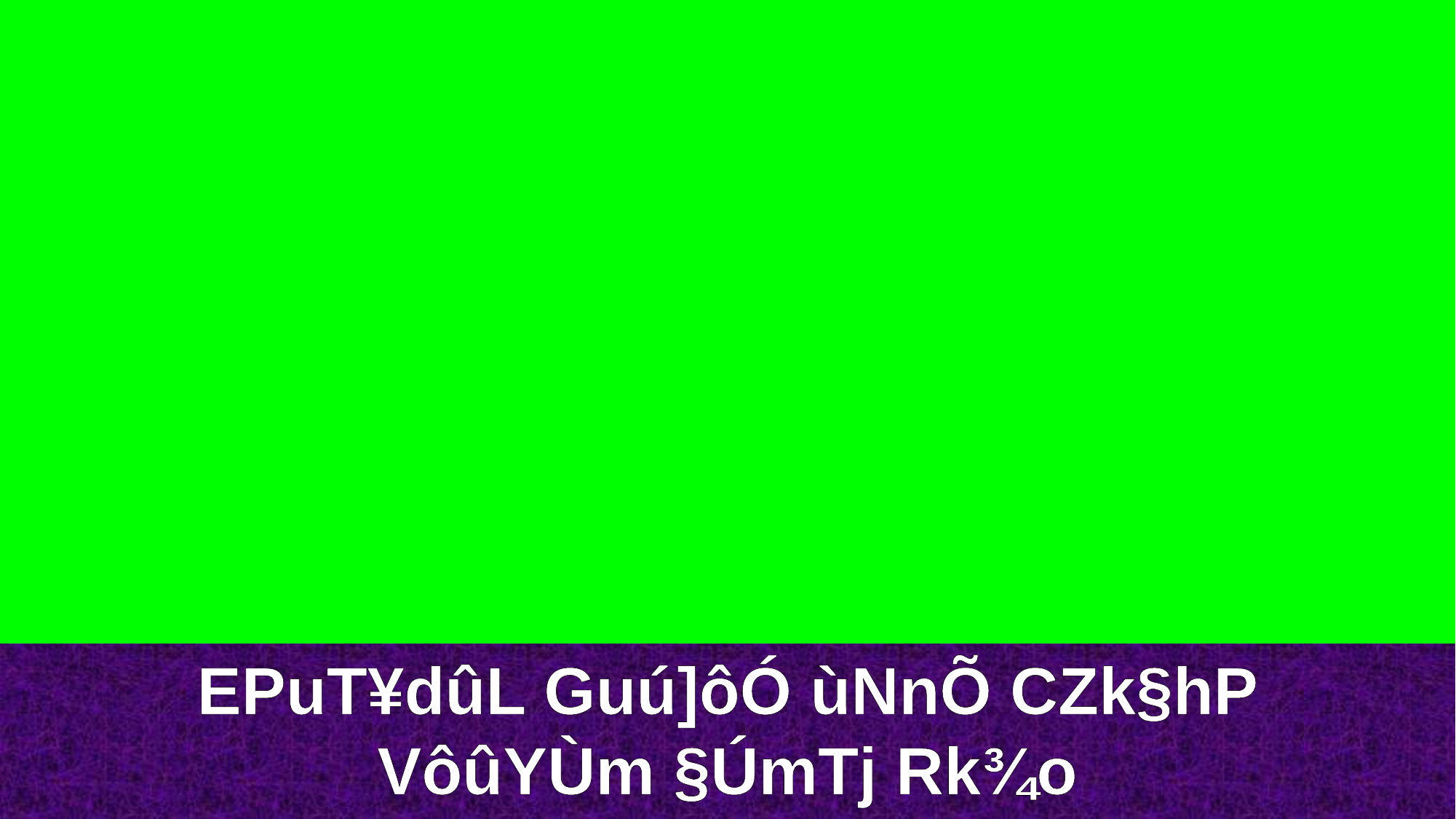

EPuT¥dûL Guú]ôÓ ùNnÕ CZk§hP VôûYÙm §ÚmTj Rk¾o